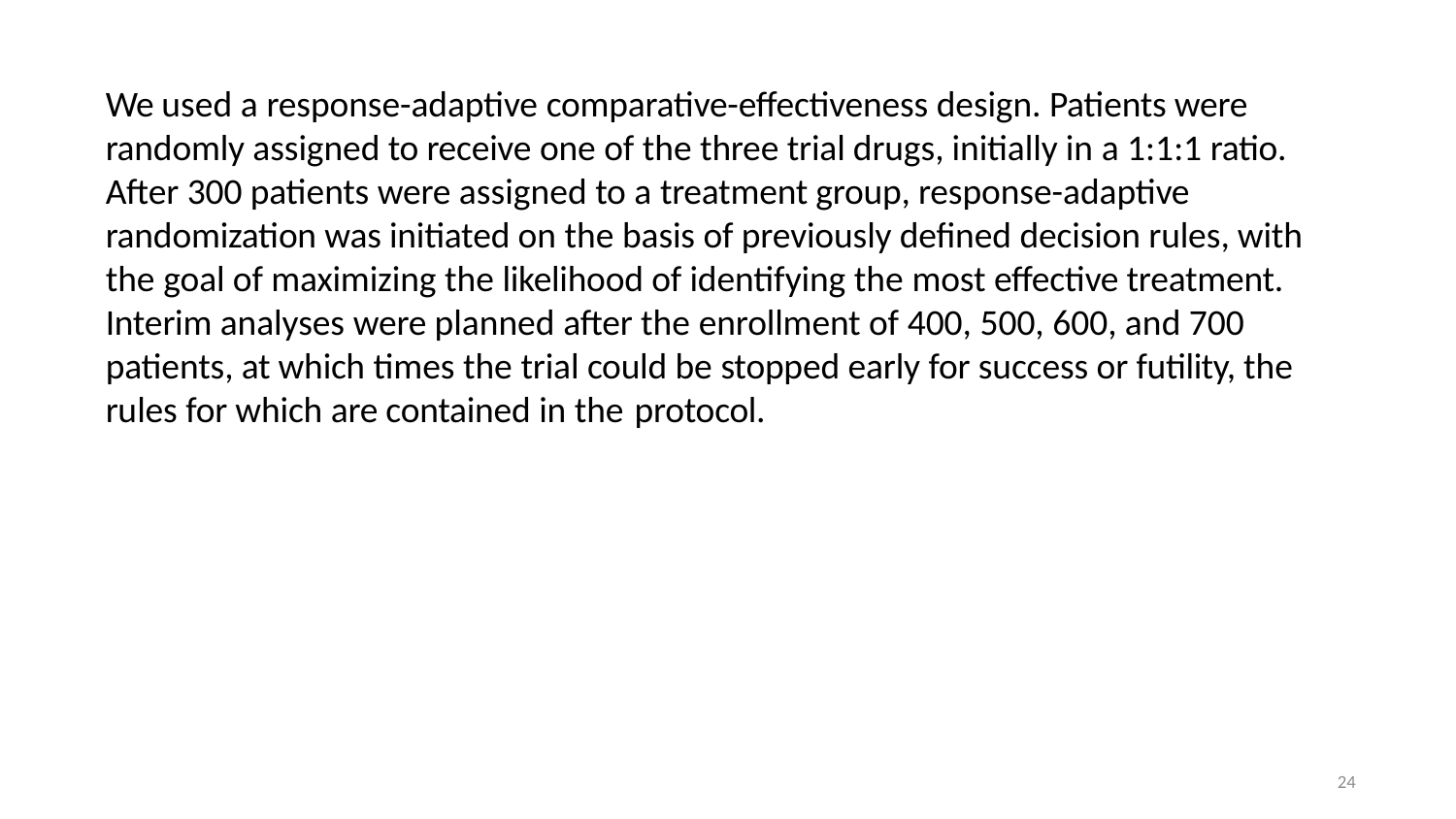

We used a response-adaptive comparative-effectiveness design. Patients were  randomly assigned to receive one of the three trial drugs, initially in a 1:1:1 ratio.  After 300 patients were assigned to a treatment group, response-adaptive  randomization was initiated on the basis of previously defined decision rules, with  the goal of maximizing the likelihood of identifying the most effective treatment.  Interim analyses were planned after the enrollment of 400, 500, 600, and 700  patients, at which times the trial could be stopped early for success or futility, the  rules for which are contained in the protocol.
24